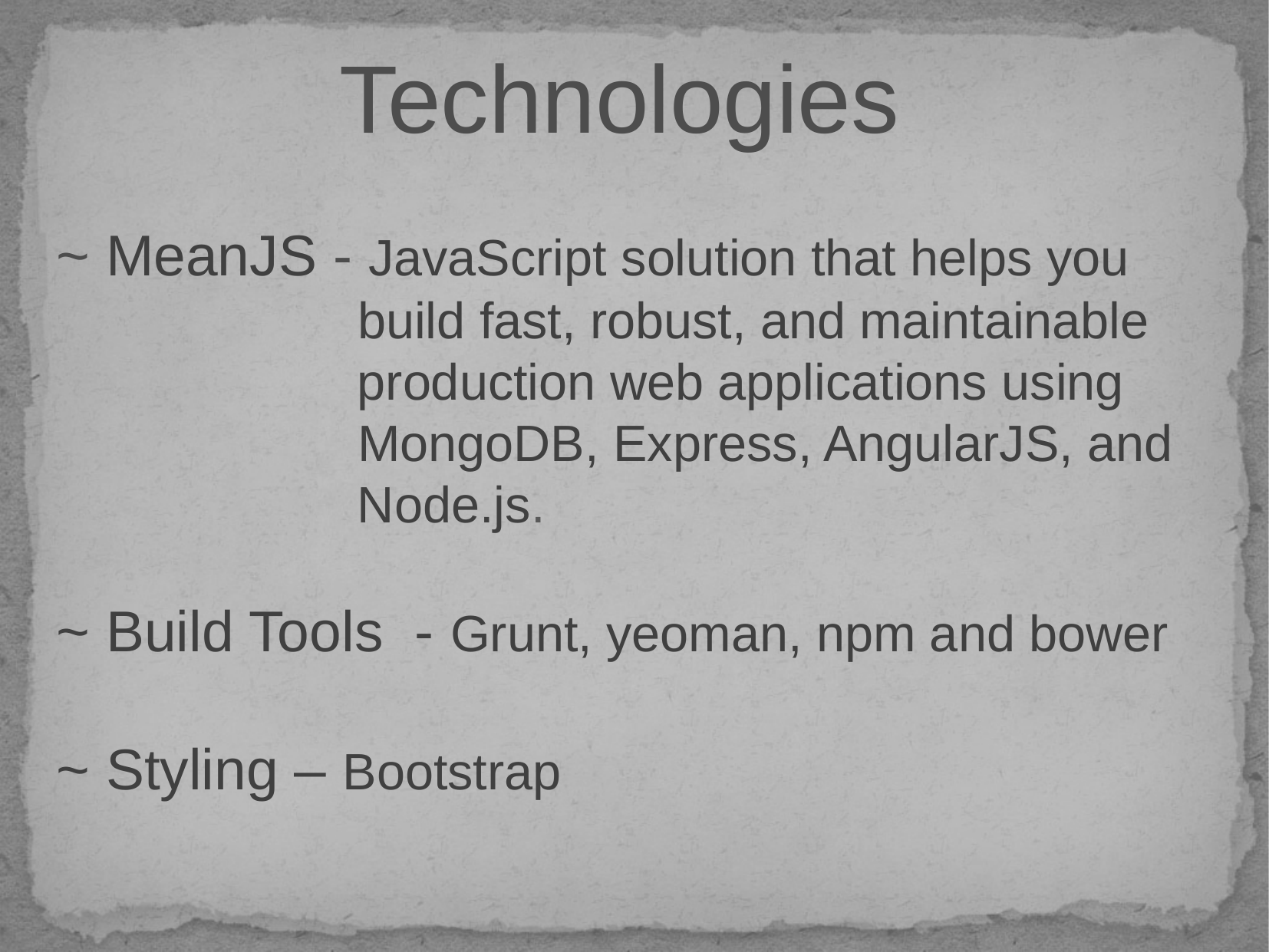

Technologies
~ MeanJS - JavaScript solution that helps you
		     build fast, robust, and maintainable 			     production web applications using
		     MongoDB, Express, AngularJS, and 			     Node.js.

~ Build Tools  - Grunt, yeoman, npm and bower

~ Styling – Bootstrap